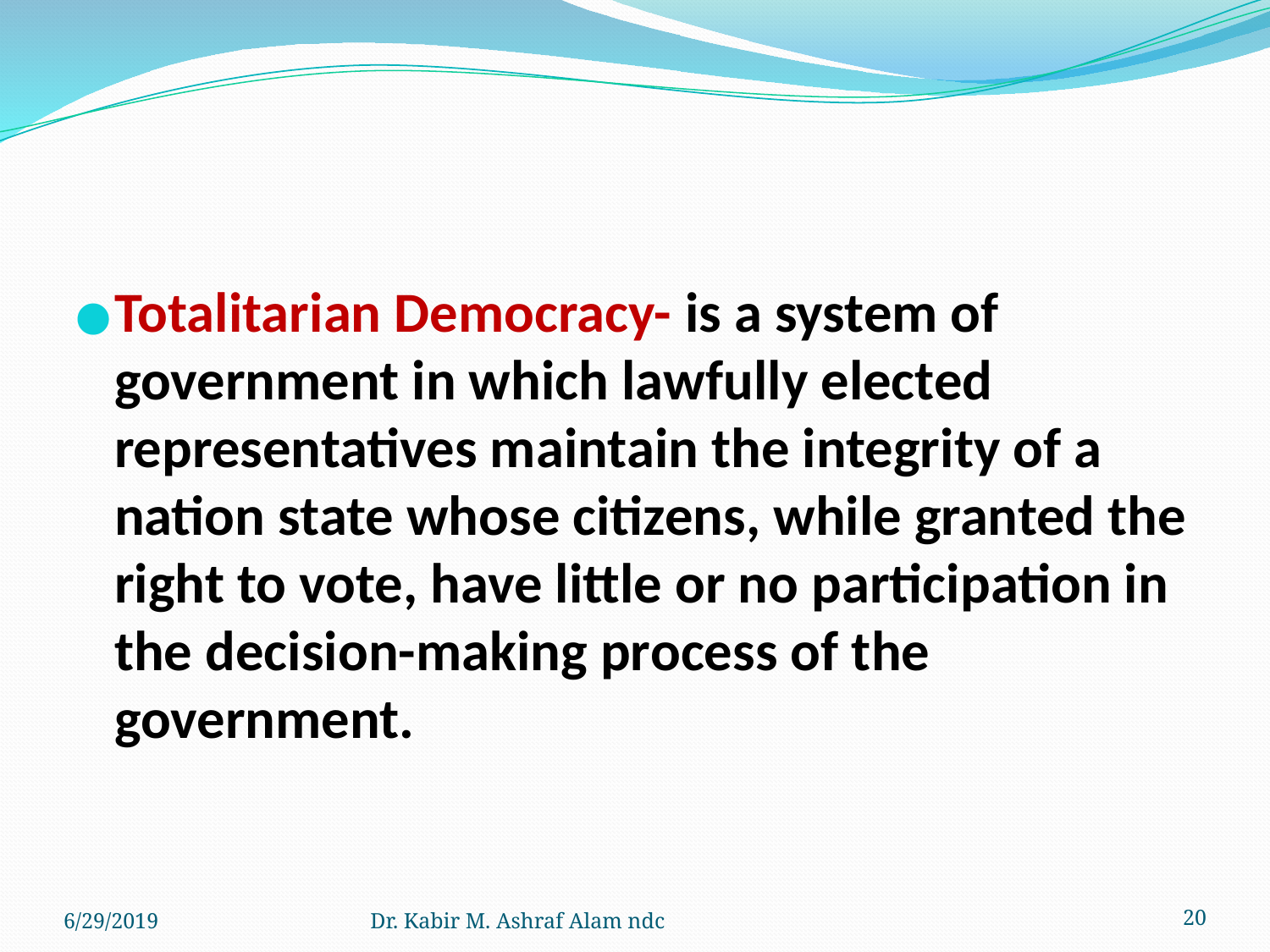

#

Totalitarian Democracy- is a system of government in which lawfully elected representatives maintain the integrity of a nation state whose citizens, while granted the right to vote, have little or no participation in the decision-making process of the government.
6/29/2019
Dr. Kabir M. Ashraf Alam ndc
20